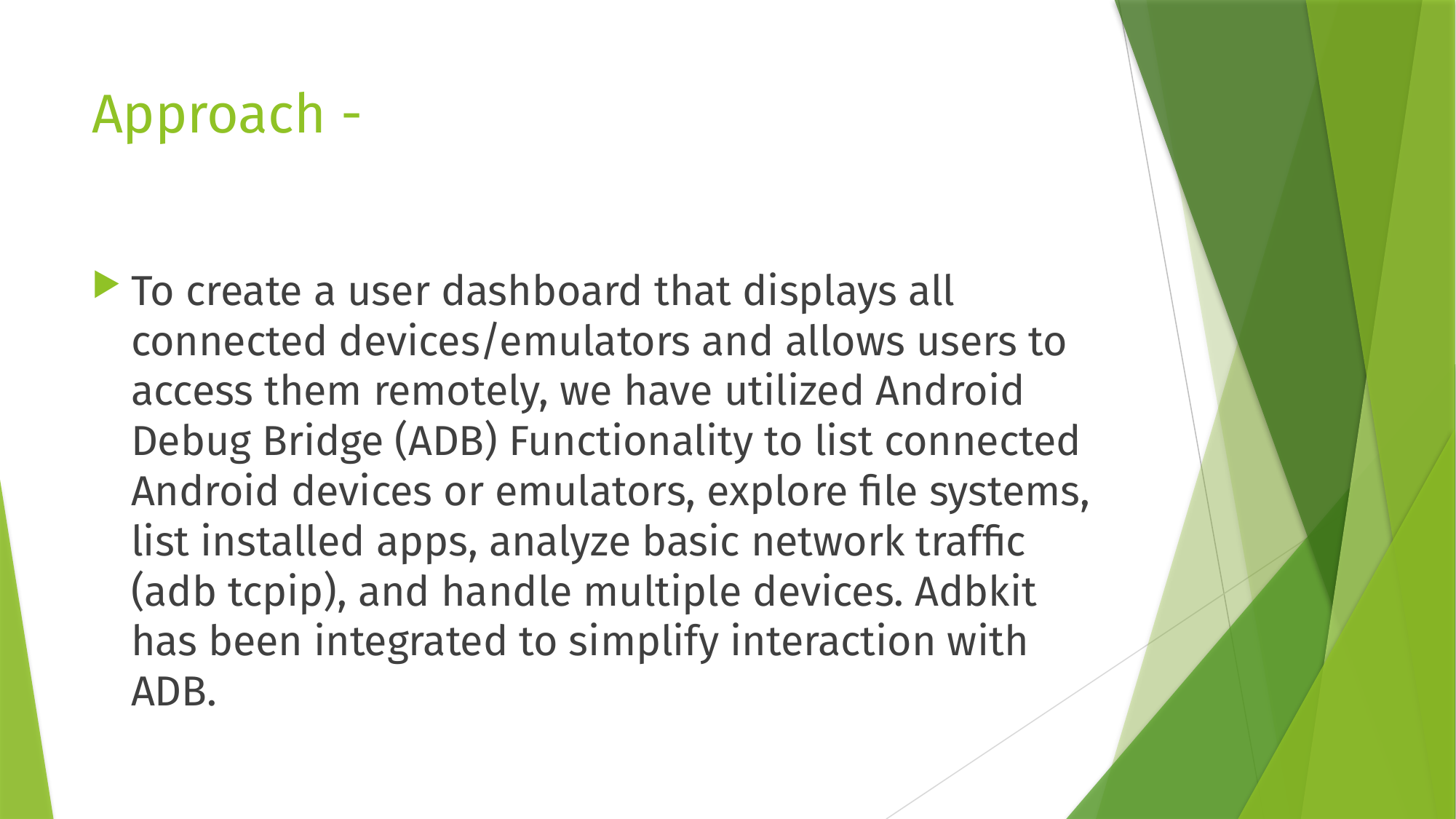

# Approach -
To create a user dashboard that displays all connected devices/emulators and allows users to access them remotely, we have utilized Android Debug Bridge (ADB) Functionality to list connected Android devices or emulators, explore file systems, list installed apps, analyze basic network traffic (adb tcpip), and handle multiple devices. Adbkit has been integrated to simplify interaction with ADB.